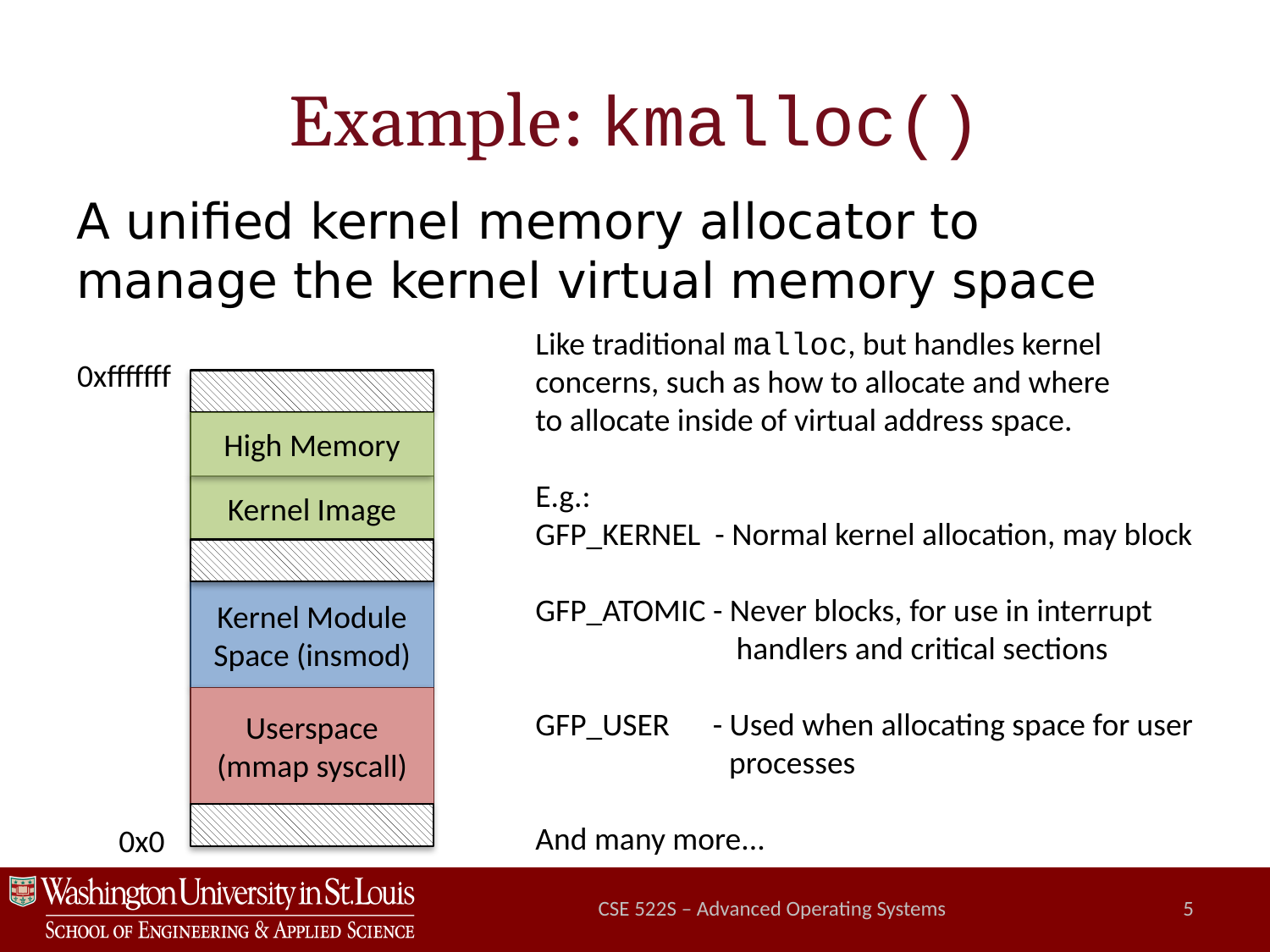

# Example: kmalloc()
A unified kernel memory allocator to manage the kernel virtual memory space

Like traditional malloc, but handles kernel
concerns, such as how to allocate and where
to allocate inside of virtual address space.

E.g.:
GFP_KERNEL  - Normal kernel allocation, may block

GFP_ATOMIC - Never blocks, for use in interrupt
                            handlers and critical sections

GFP_USER      - Used when allocating space for user
                           processes

And many more...
0xfffffff

High Memory
Kernel Image

Kernel Module Space (insmod)
Userspace
(mmap syscall)

0x0
CSE 522S – Advanced Operating Systems
5